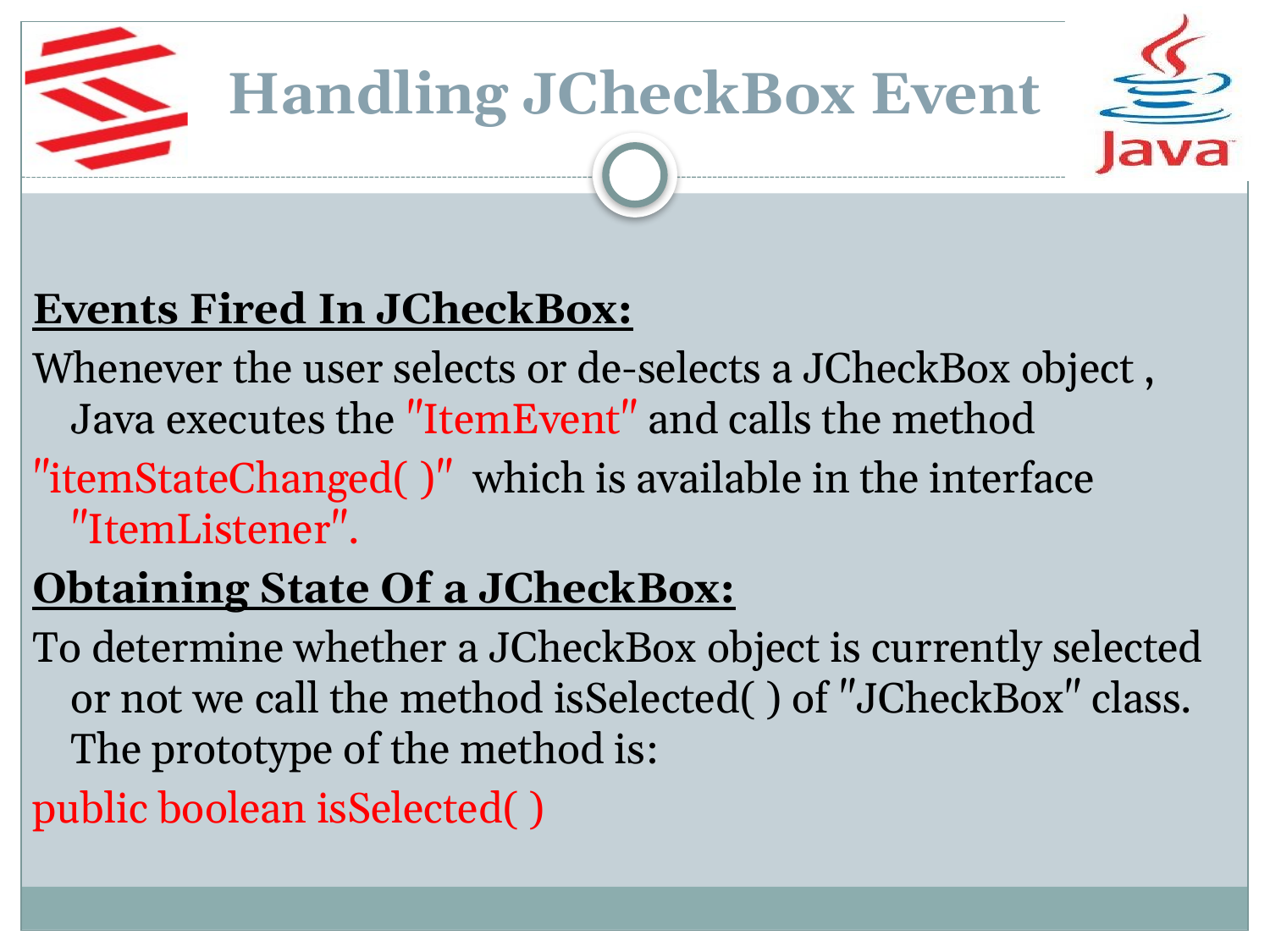

Handling JCheckBox Event

Events Fired In JCheckBox:
Whenever the user selects or de-selects a JCheckBox object , Java executes the "ItemEvent" and calls the method
"itemStateChanged( )"  which is available in the interface "ItemListener".
Obtaining State Of a JCheckBox:
To determine whether a JCheckBox object is currently selected or not we call the method isSelected( ) of "JCheckBox" class. The prototype of the method is:
public boolean isSelected( )